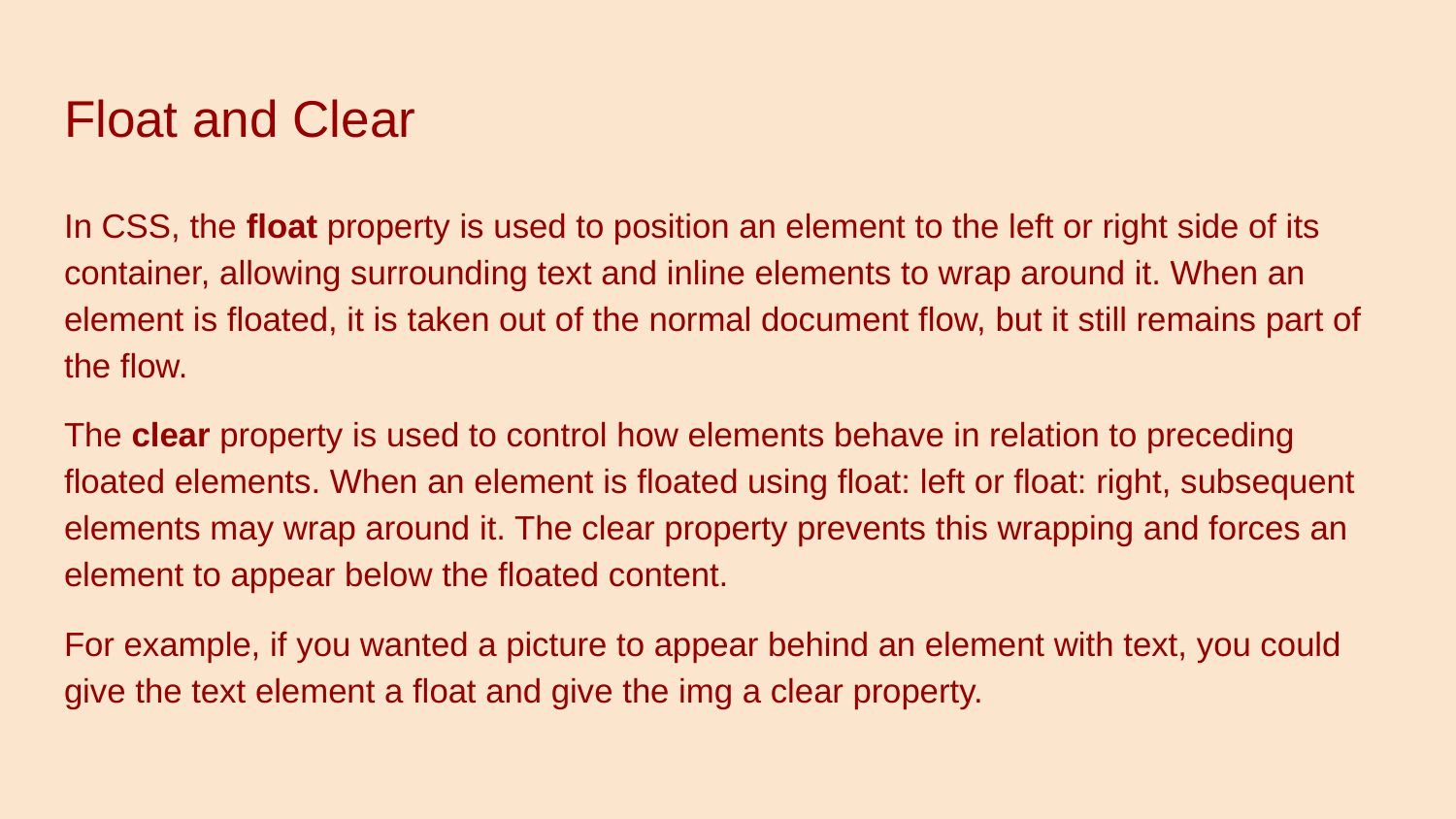

# Float and Clear
In CSS, the float property is used to position an element to the left or right side of its container, allowing surrounding text and inline elements to wrap around it. When an element is floated, it is taken out of the normal document flow, but it still remains part of the flow.
The clear property is used to control how elements behave in relation to preceding floated elements. When an element is floated using float: left or float: right, subsequent elements may wrap around it. The clear property prevents this wrapping and forces an element to appear below the floated content.
For example, if you wanted a picture to appear behind an element with text, you could give the text element a float and give the img a clear property.